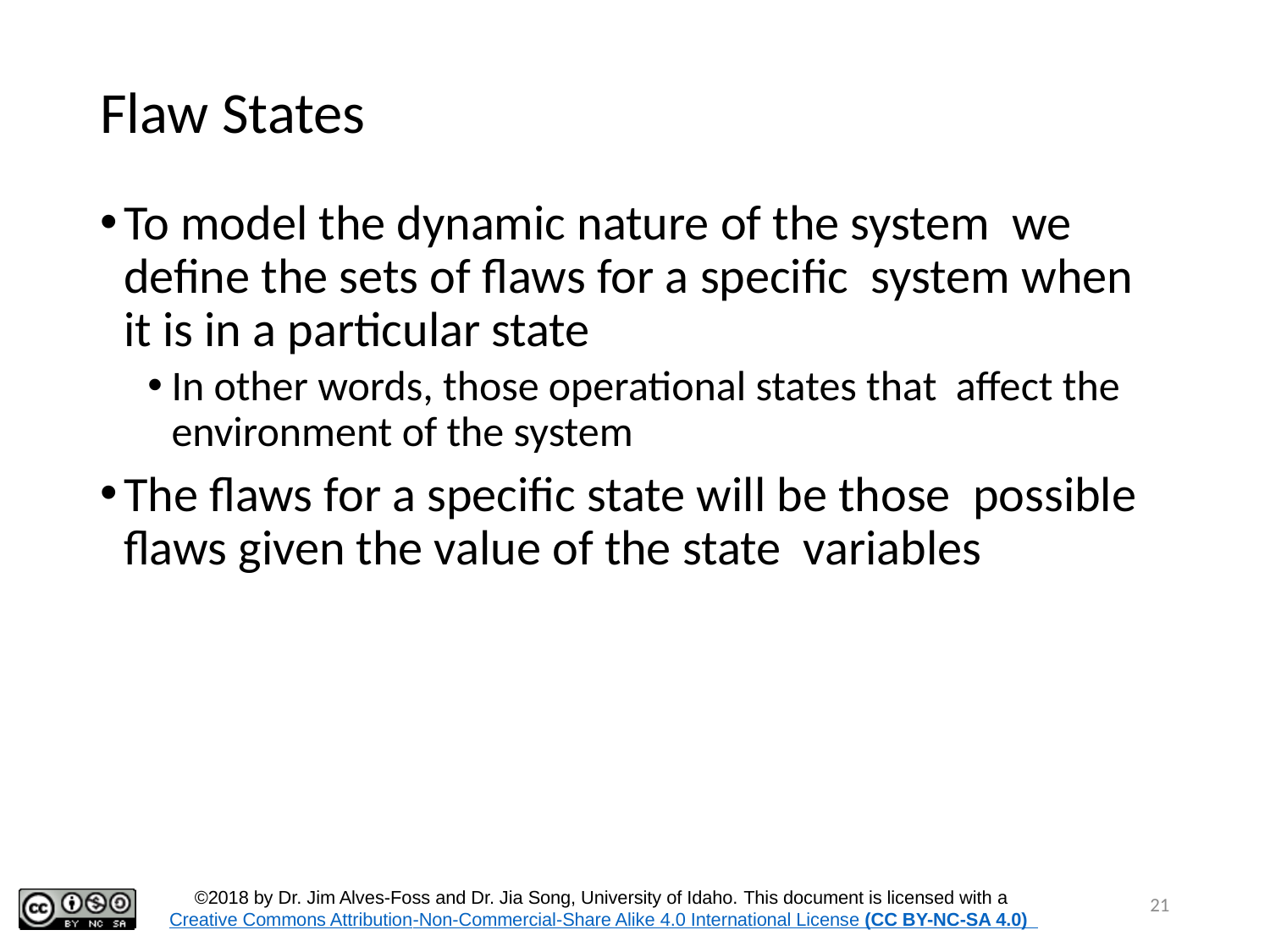

# Flaw States
To model the dynamic nature of the system  we define the sets of flaws for a specific  system when it is in a particular state
In other words, those operational states that  affect the environment of the system
The flaws for a specific state will be those  possible flaws given the value of the state  variables
21